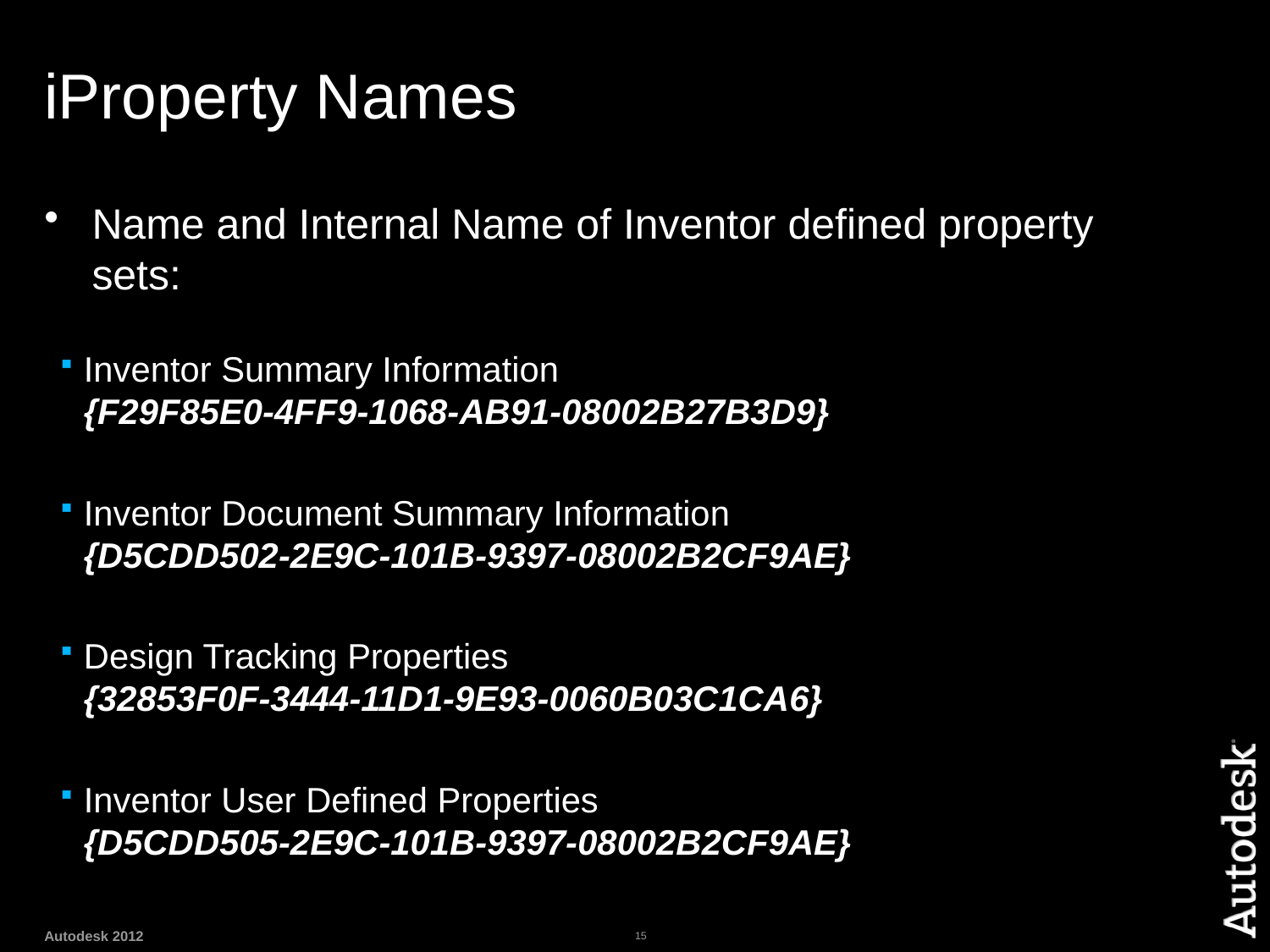

# iProperty Names
Name and Internal Name of Inventor defined property sets:

Inventor Summary Information
{F29F85E0-4FF9-1068-AB91-08002B27B3D9}

Inventor Document Summary Information
{D5CDD502-2E9C-101B-9397-08002B2CF9AE}

Design Tracking Properties
{32853F0F-3444-11D1-9E93-0060B03C1CA6}

Inventor User Defined Properties
{D5CDD505-2E9C-101B-9397-08002B2CF9AE}